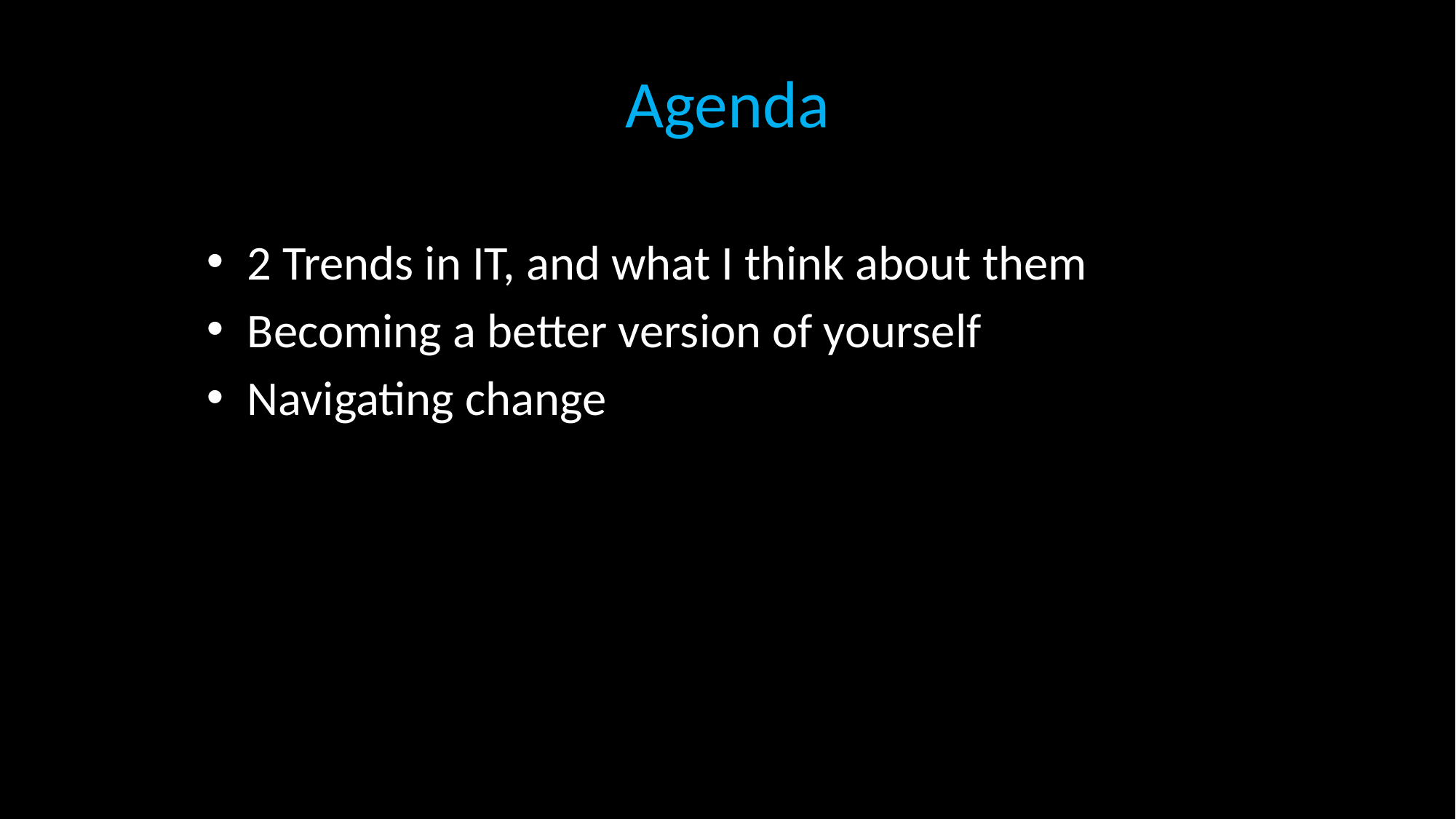

# Agenda
2 Trends in IT, and what I think about them
Becoming a better version of yourself
Navigating change